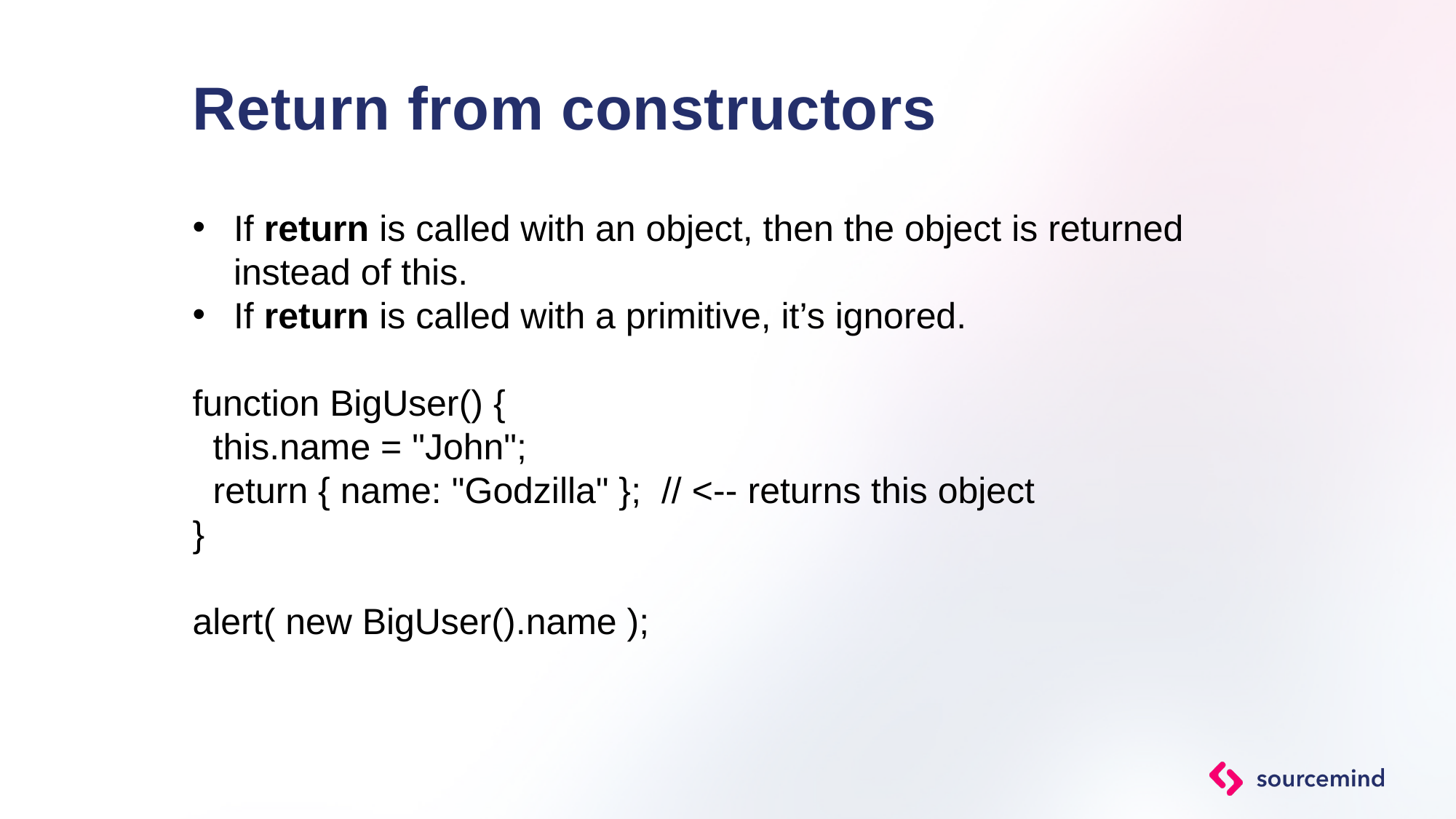

# Return from constructors
If return is called with an object, then the object is returned instead of this.
If return is called with a primitive, it’s ignored.

function BigUser() {
  this.name = "John";
  return { name: "Godzilla" };  // <-- returns this object
}

alert( new BigUser().name );